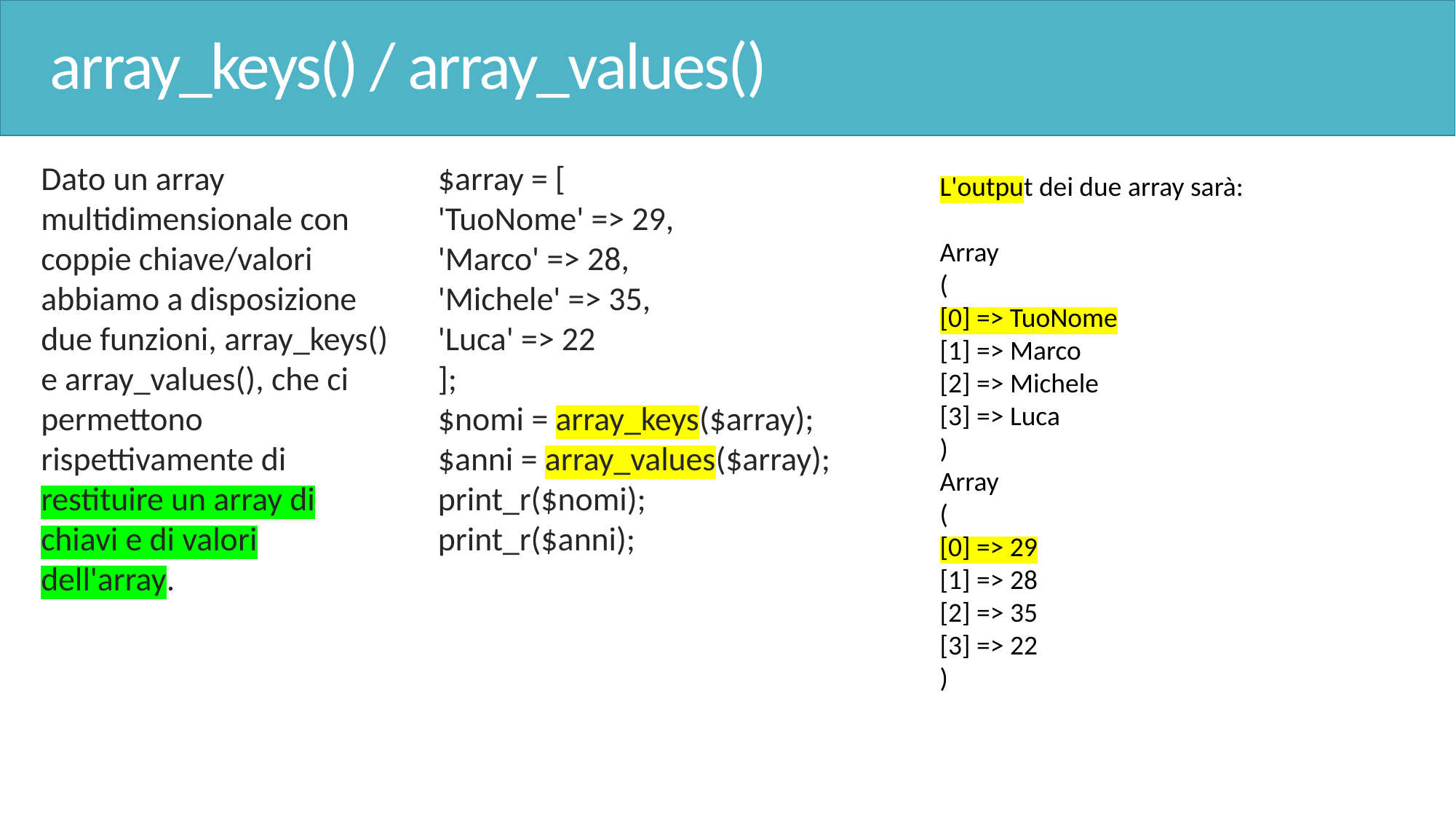

# array_keys() / array_values()
Dato un array multidimensionale con coppie chiave/valori abbiamo a disposizione due funzioni, array_keys() e array_values(), che ci permettono rispettivamente di restituire un array di chiavi e di valori dell'array.
$array = [
'TuoNome' => 29,
'Marco' => 28,
'Michele' => 35,
'Luca' => 22
];
$nomi = array_keys($array);
$anni = array_values($array);
print_r($nomi);
print_r($anni);

L'output dei due array sarà:

Array
(
[0] => TuoNome
[1] => Marco
[2] => Michele
[3] => Luca
)
Array
(
[0] => 29
[1] => 28
[2] => 35
[3] => 22
)